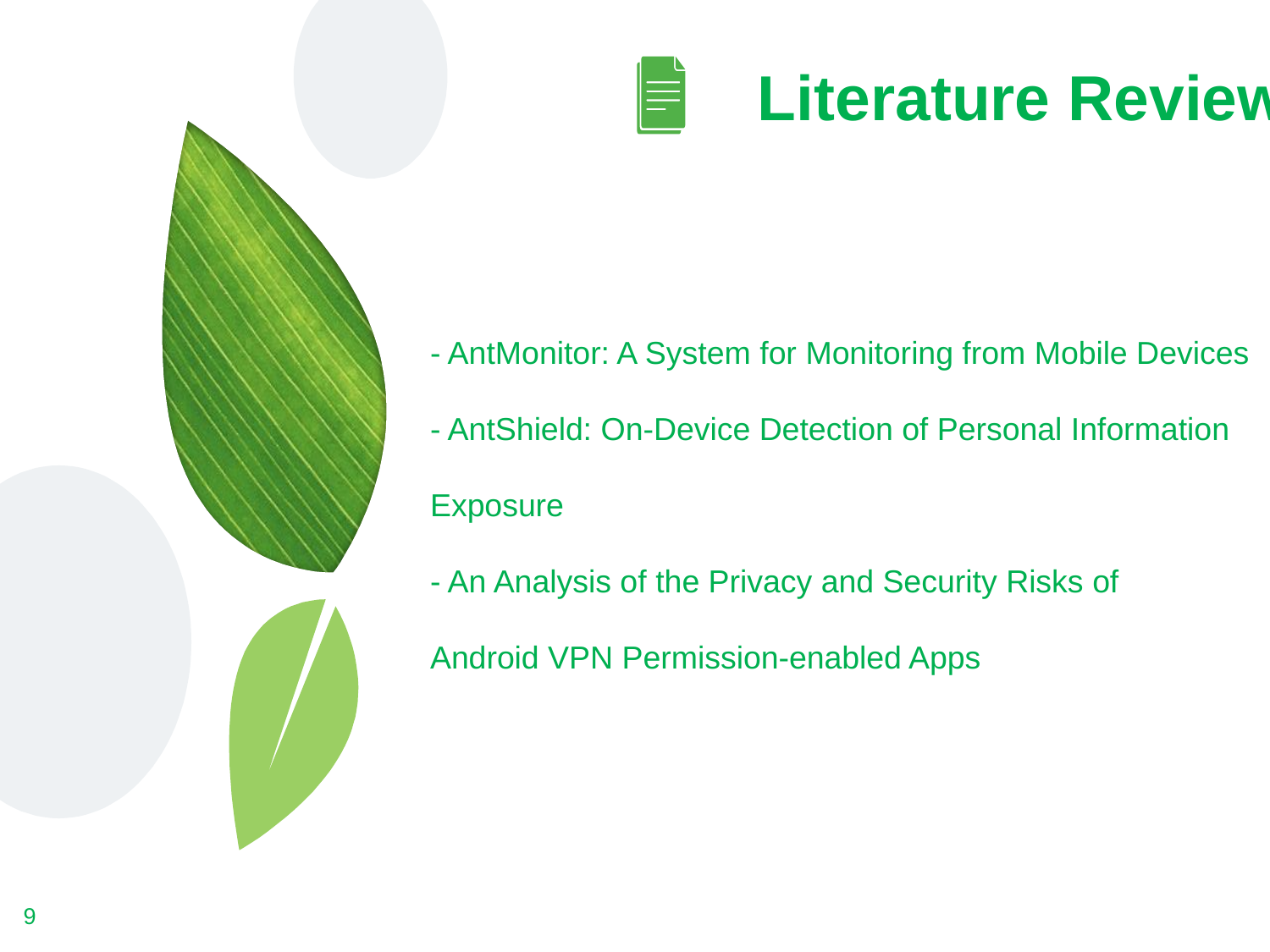

Literature Review

- AntMonitor: A System for Monitoring from Mobile Devices
- AntShield: On-Device Detection of Personal Information Exposure
- An Analysis of the Privacy and Security Risks of
Android VPN Permission-enabled Apps
9